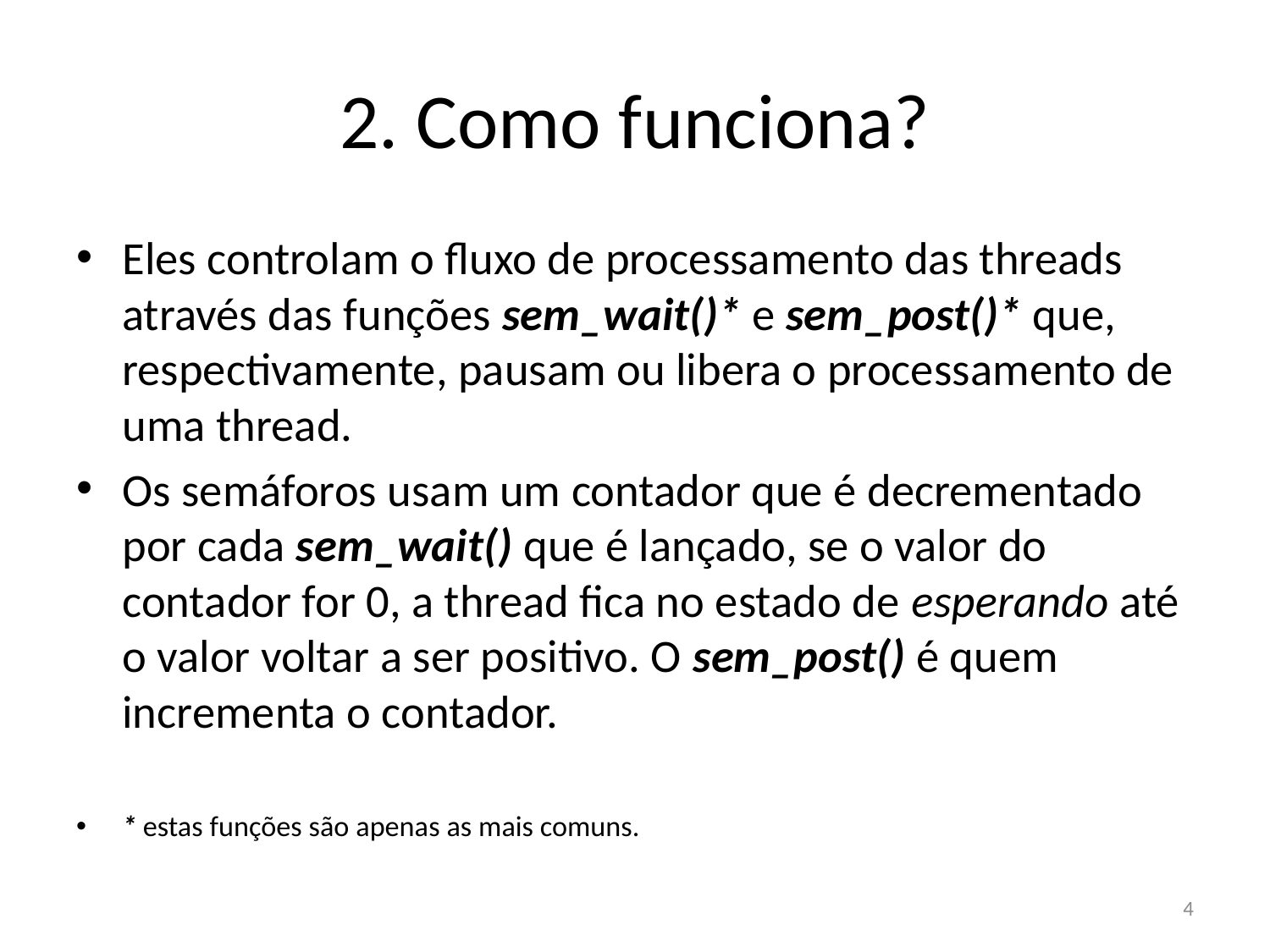

# 2. Como funciona?
Eles controlam o fluxo de processamento das threads através das funções sem_wait()* e sem_post()* que, respectivamente, pausam ou libera o processamento de uma thread.
Os semáforos usam um contador que é decrementado por cada sem_wait() que é lançado, se o valor do contador for 0, a thread fica no estado de esperando até o valor voltar a ser positivo. O sem_post() é quem incrementa o contador.

* estas funções são apenas as mais comuns.

4